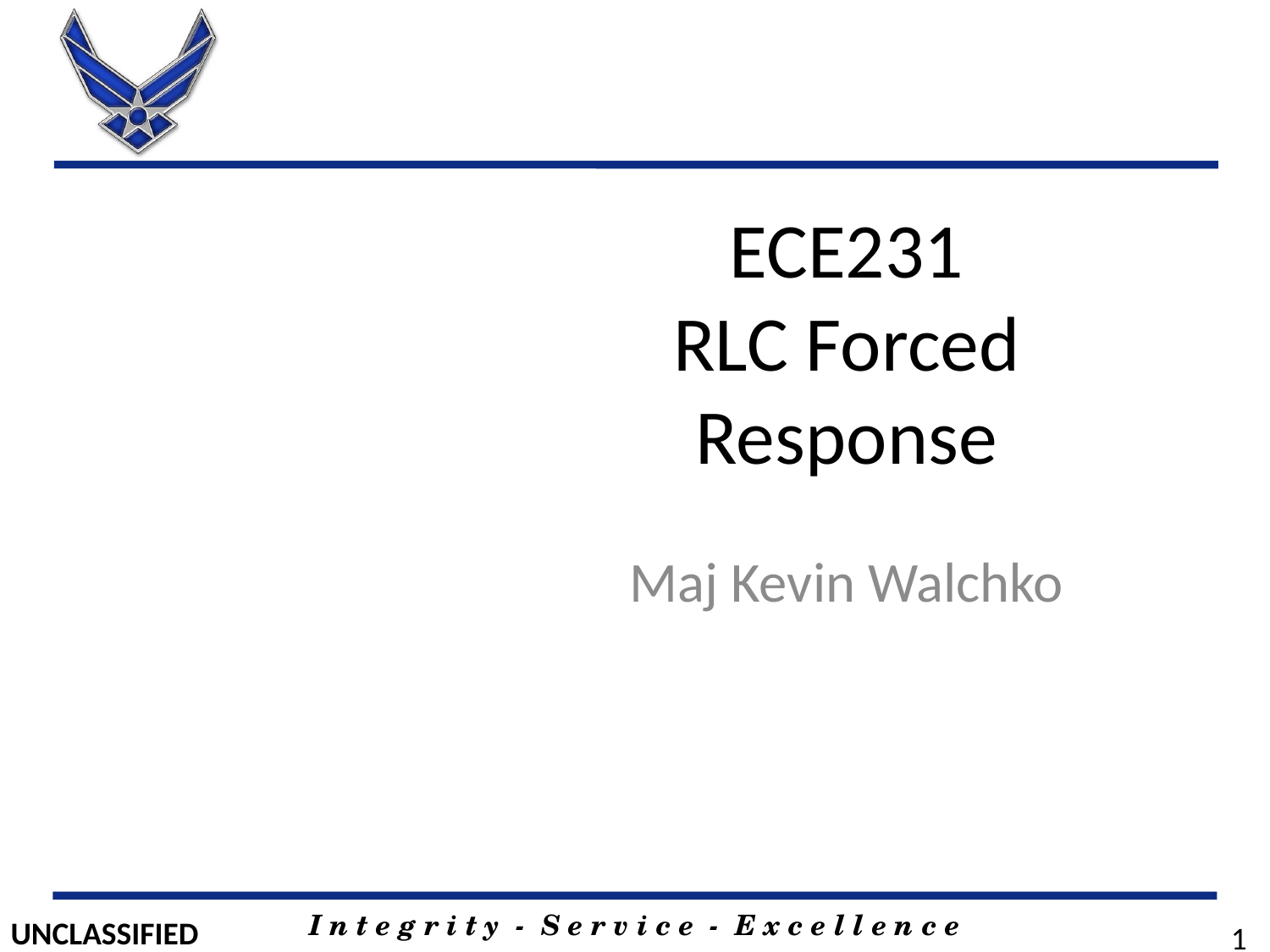

# ECE231 RLC Forced Response
Maj Kevin Walchko
1